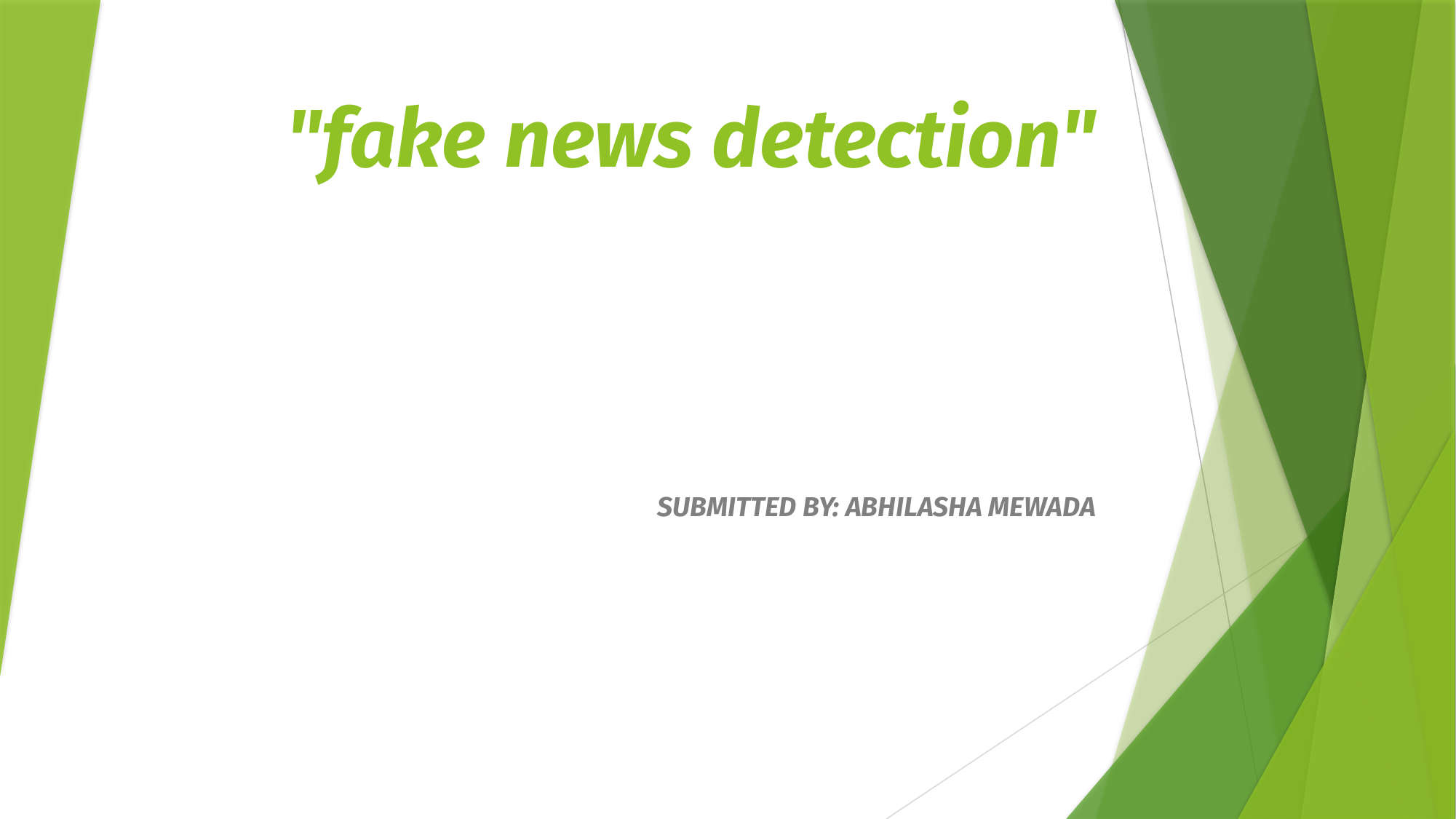

# "fake news detection"
SUBMITTED BY: ABHILASHA MEWADA